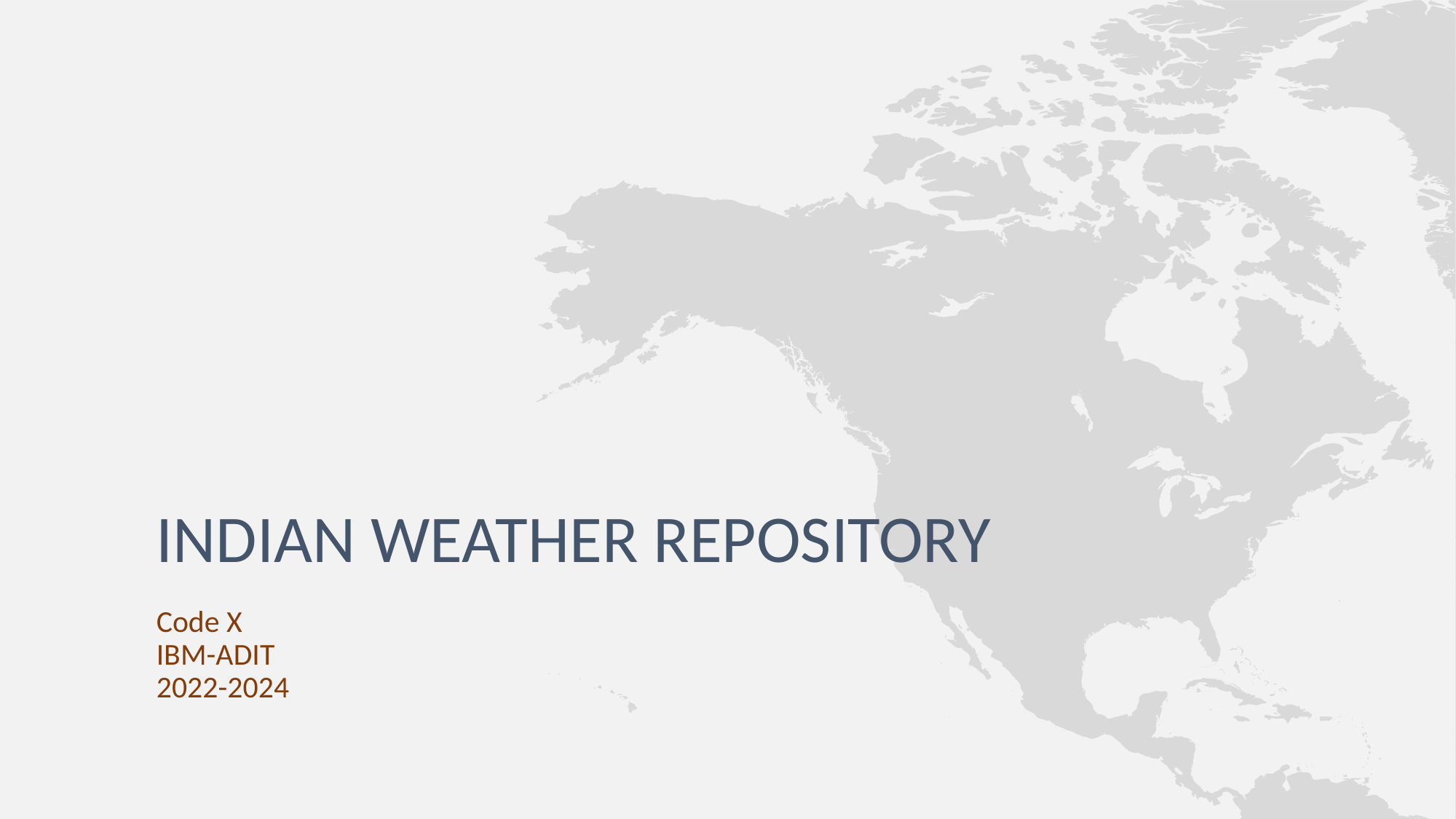

# Indian Weather repository
Code X
IBM-ADIT
2022-2024